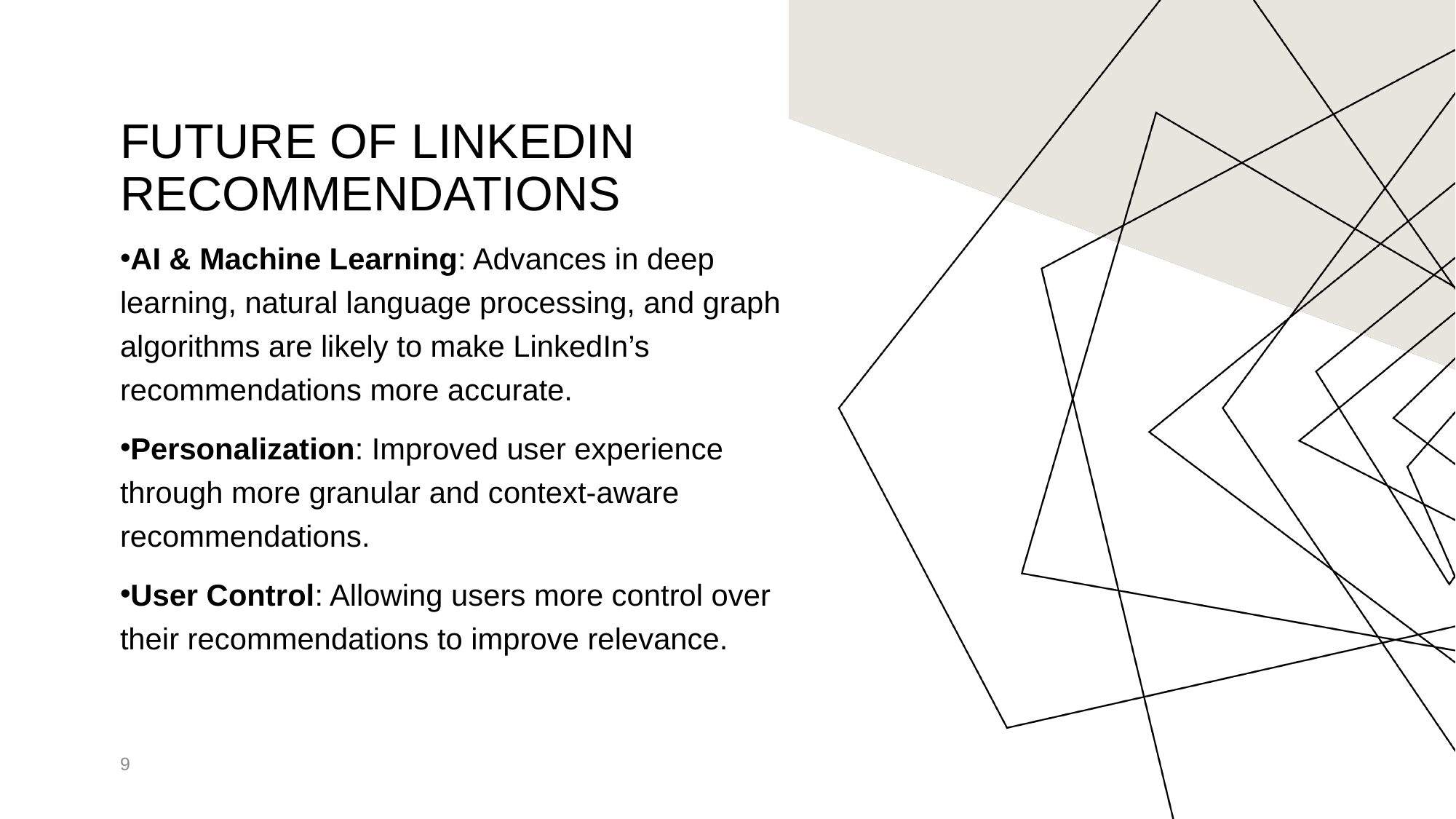

# Future of LinkedIn Recommendations
AI & Machine Learning: Advances in deep learning, natural language processing, and graph algorithms are likely to make LinkedIn’s recommendations more accurate.
Personalization: Improved user experience through more granular and context-aware recommendations.
User Control: Allowing users more control over their recommendations to improve relevance.

9